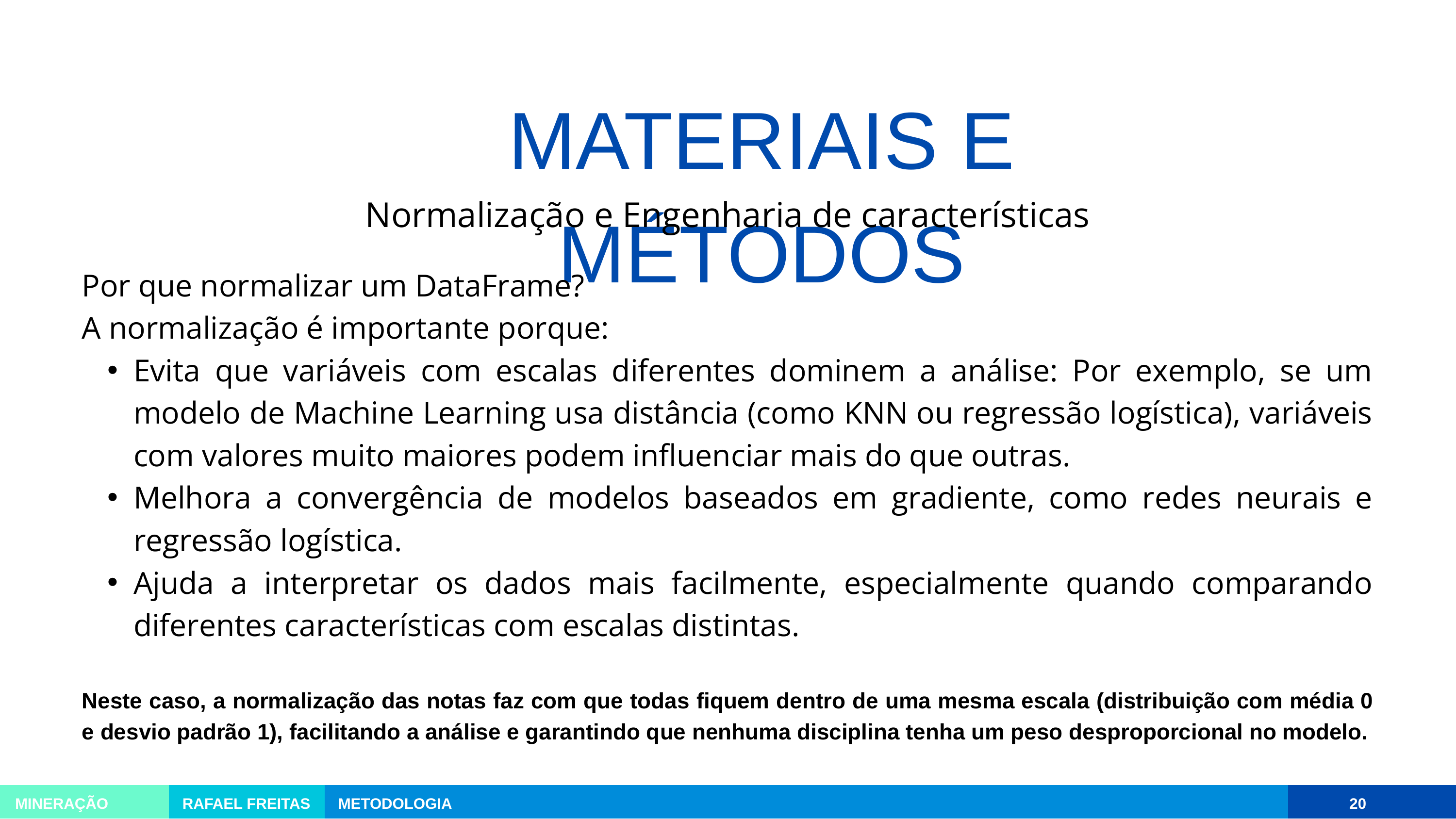

MATERIAIS E MÉTODOS
Normalização e Engenharia de características
Por que normalizar um DataFrame?
A normalização é importante porque:
Evita que variáveis com escalas diferentes dominem a análise: Por exemplo, se um modelo de Machine Learning usa distância (como KNN ou regressão logística), variáveis com valores muito maiores podem influenciar mais do que outras.
Melhora a convergência de modelos baseados em gradiente, como redes neurais e regressão logística.
Ajuda a interpretar os dados mais facilmente, especialmente quando comparando diferentes características com escalas distintas.

Neste caso, a normalização das notas faz com que todas fiquem dentro de uma mesma escala (distribuição com média 0 e desvio padrão 1), facilitando a análise e garantindo que nenhuma disciplina tenha um peso desproporcional no modelo.

MINERAÇÃO
RAFAEL FREITAS
METODOLOGIA
20